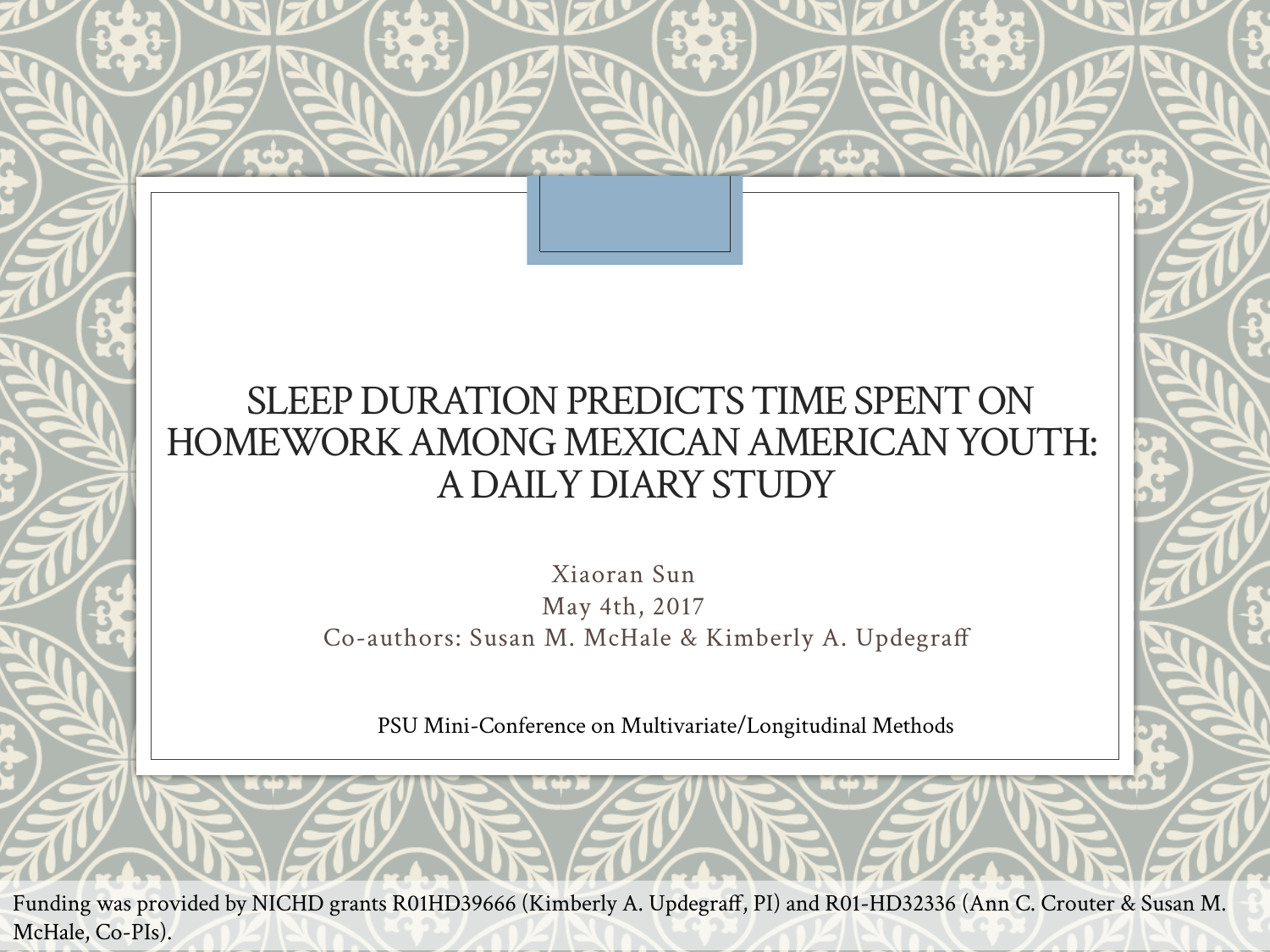

# Sleep duration predicts Time spent on homework among Mexican AMerican youth: a daily diary study
Xiaoran Sun
May 4th, 2017
Co-authors: Susan M. McHale & Kimberly A. Updegraff
PSU Mini-Conference on Multivariate/Longitudinal Methods
Funding was provided by NICHD grants R01HD39666 (Kimberly A. Updegraff, PI) and R01-HD32336 (Ann C. Crouter & Susan M. McHale, Co-PIs).